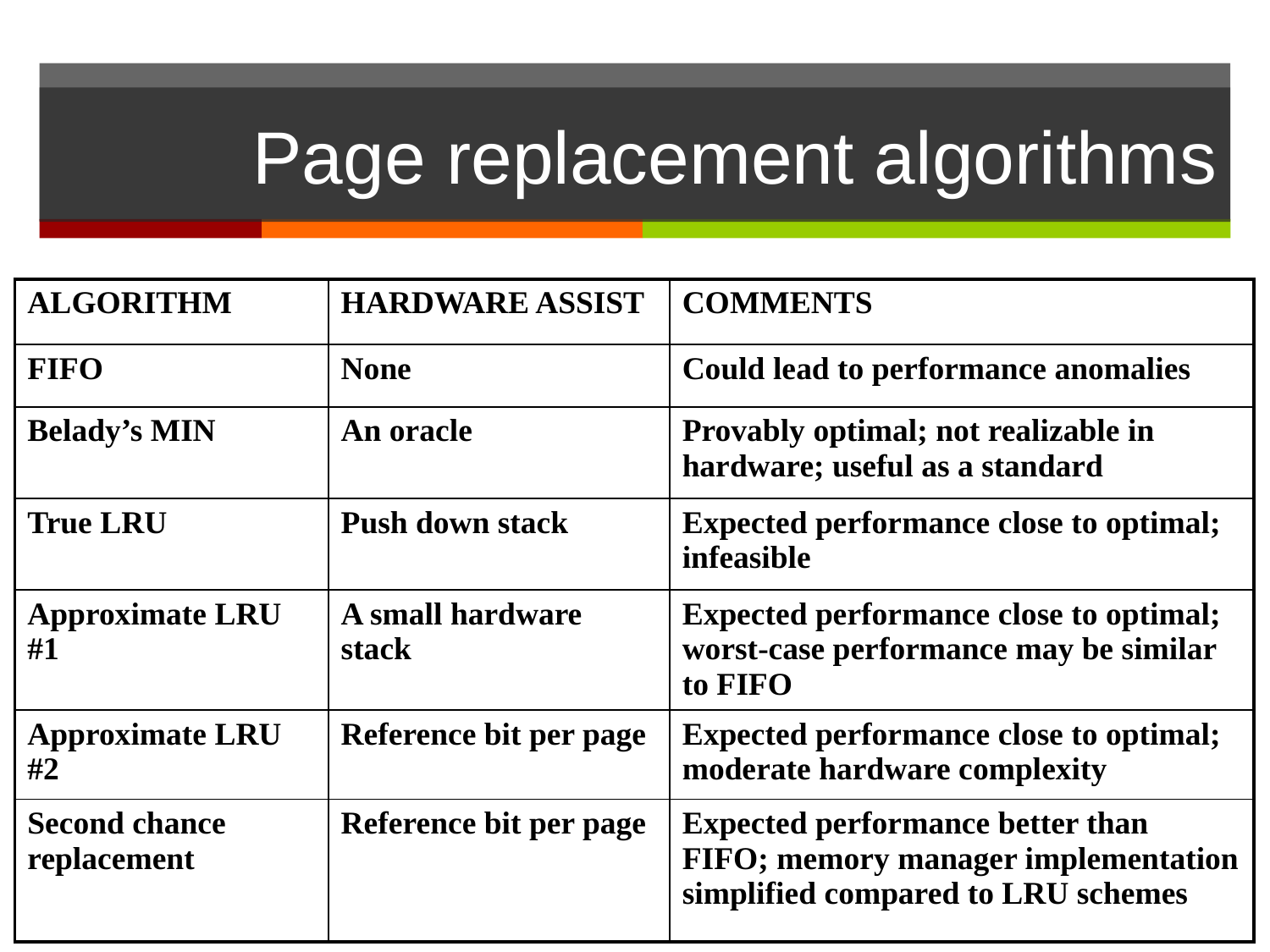

# Page replacement algorithms
| ALGORITHM | HARDWARE ASSIST | COMMENTS |
| --- | --- | --- |
| FIFO | None | Could lead to performance anomalies |
| Belady’s MIN | An oracle | Provably optimal; not realizable in hardware; useful as a standard |
| True LRU | Push down stack | Expected performance close to optimal; infeasible |
| Approximate LRU #1 | A small hardware stack | Expected performance close to optimal; worst-case performance may be similar to FIFO |
| Approximate LRU #2 | Reference bit per page | Expected performance close to optimal; moderate hardware complexity |
| Second chance replacement | Reference bit per page | Expected performance better than FIFO; memory manager implementation simplified compared to LRU schemes |